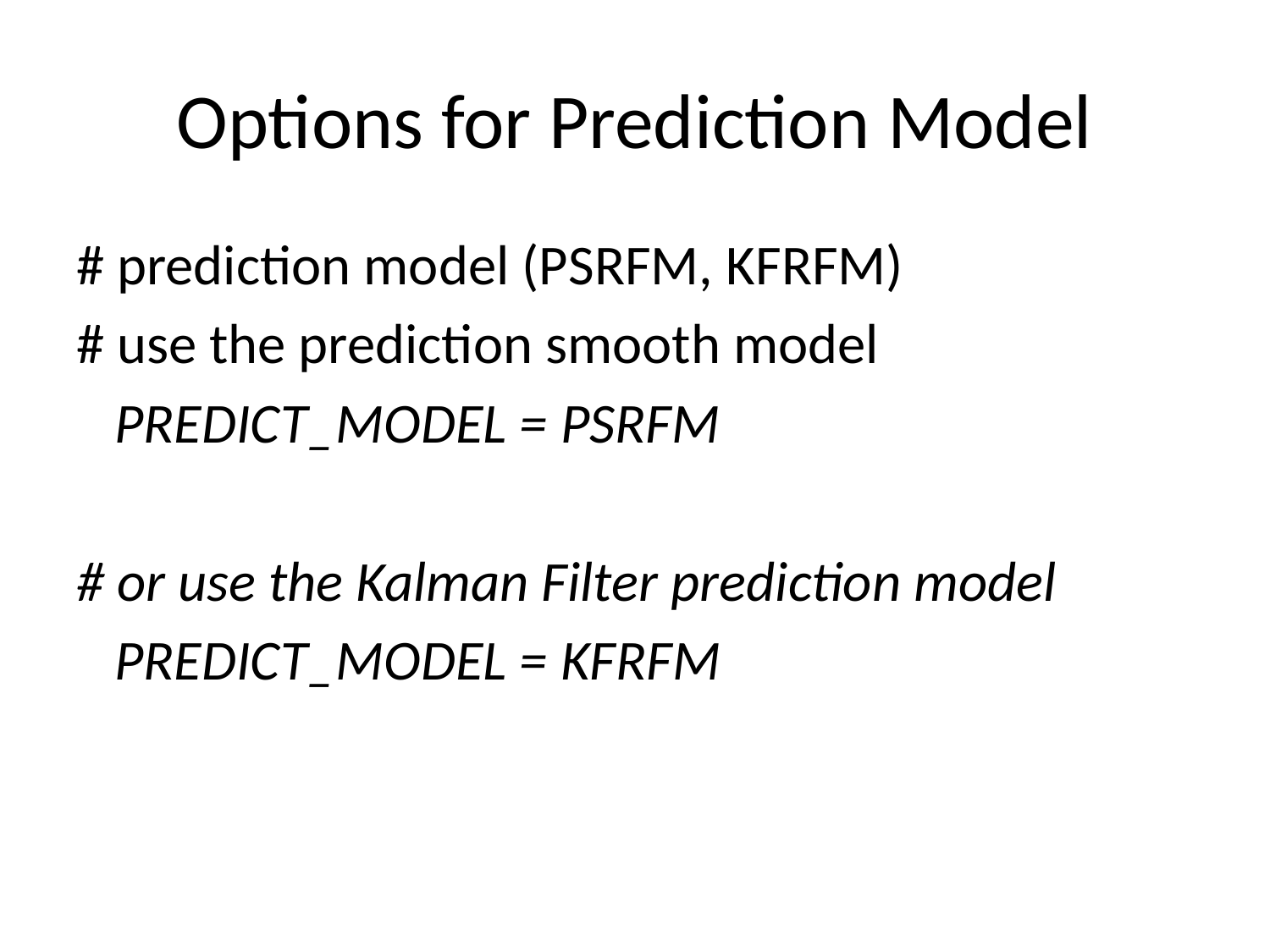

# Options for Prediction Model
# prediction model (PSRFM, KFRFM)
# use the prediction smooth model
   PREDICT_MODEL = PSRFM

# or use the Kalman Filter prediction model
   PREDICT_MODEL = KFRFM